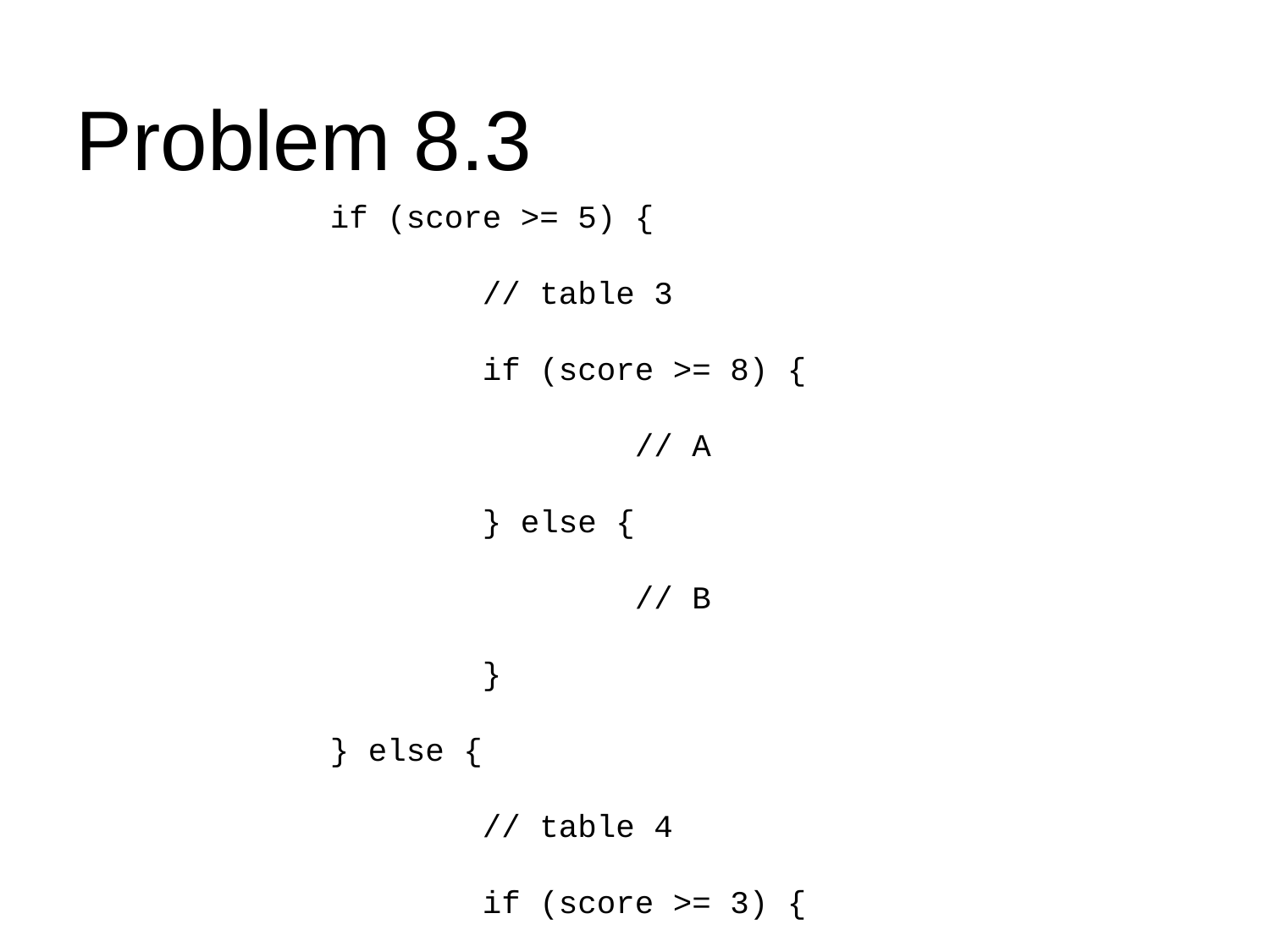

Problem 8.3
if (score >= 5) {

        // table 3

        if (score >= 8) {

                // A

        } else {

                // B

        }

} else {

        // table 4

        if (score >= 3) {

                // C

        } else {

                // D

        }

}